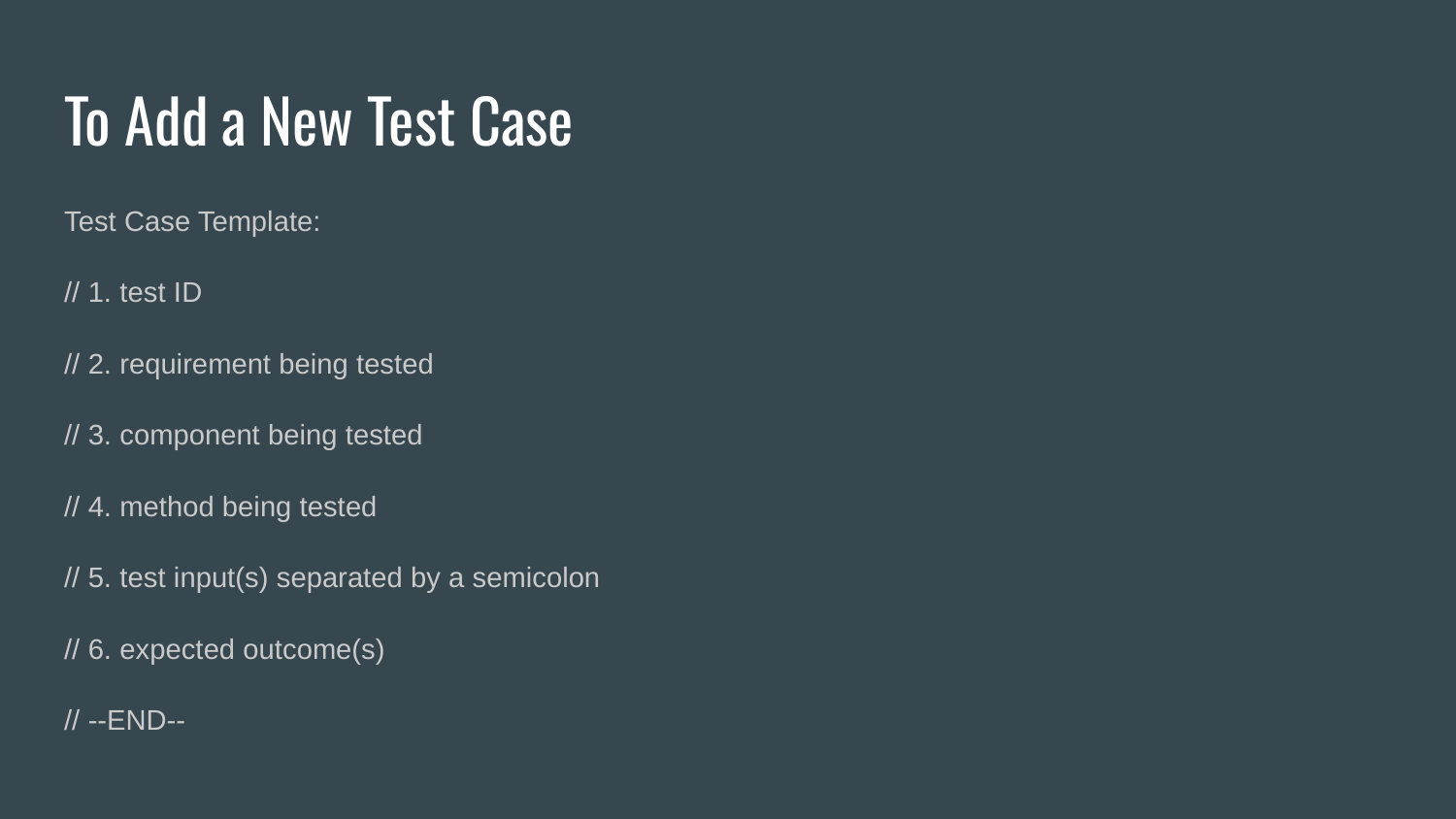

# To Add a New Test Case
Test Case Template:
// 1. test ID
// 2. requirement being tested
// 3. component being tested
// 4. method being tested
// 5. test input(s) separated by a semicolon
// 6. expected outcome(s)
// --END--